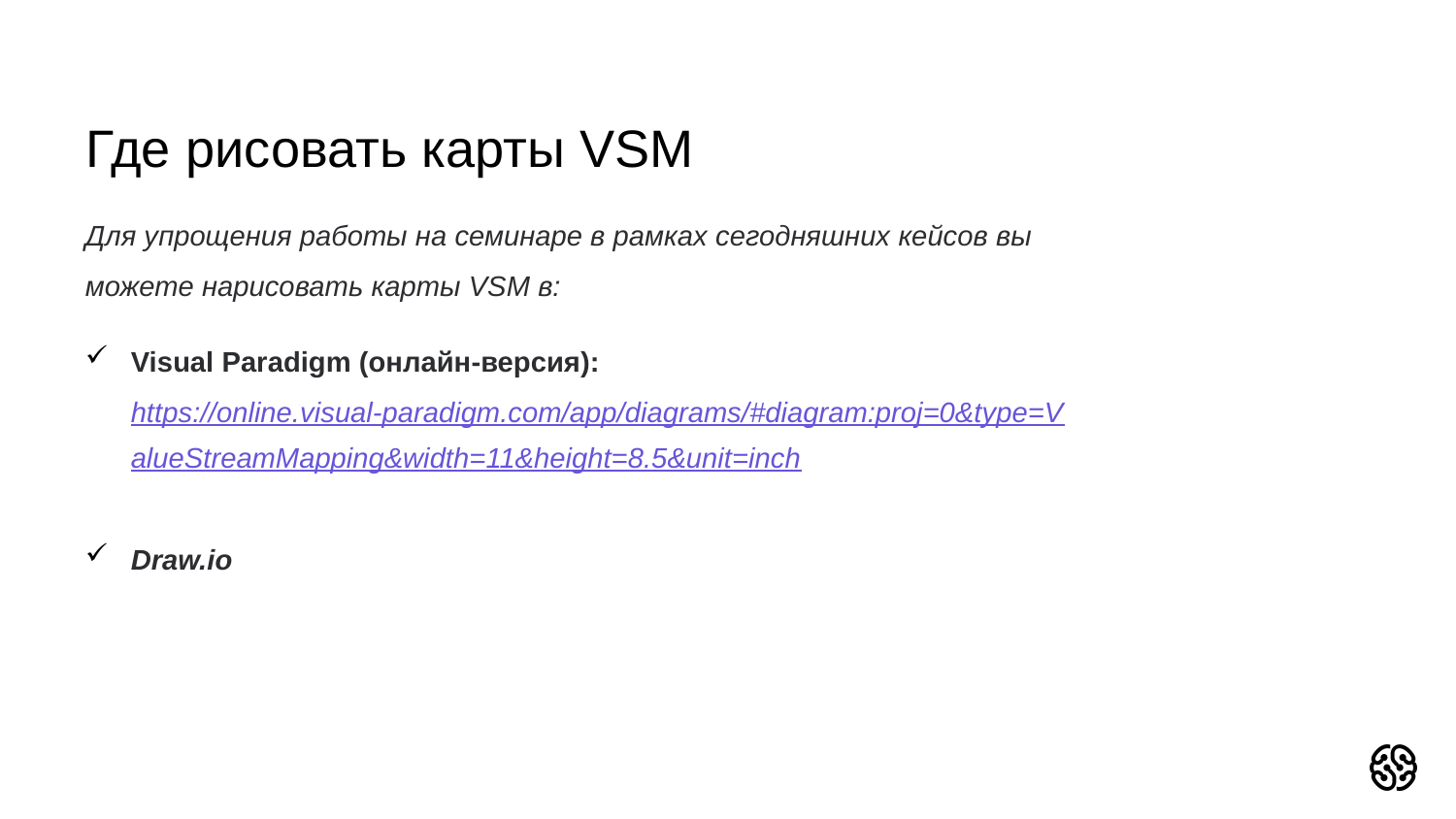

# Где рисовать карты VSM
Для упрощения работы на семинаре в рамках сегодняшних кейсов вы можете нарисовать карты VSM в:
Visual Paradigm (онлайн-версия): https://online.visual-paradigm.com/app/diagrams/#diagram:proj=0&type=ValueStreamMapping&width=11&height=8.5&unit=inch

Draw.io